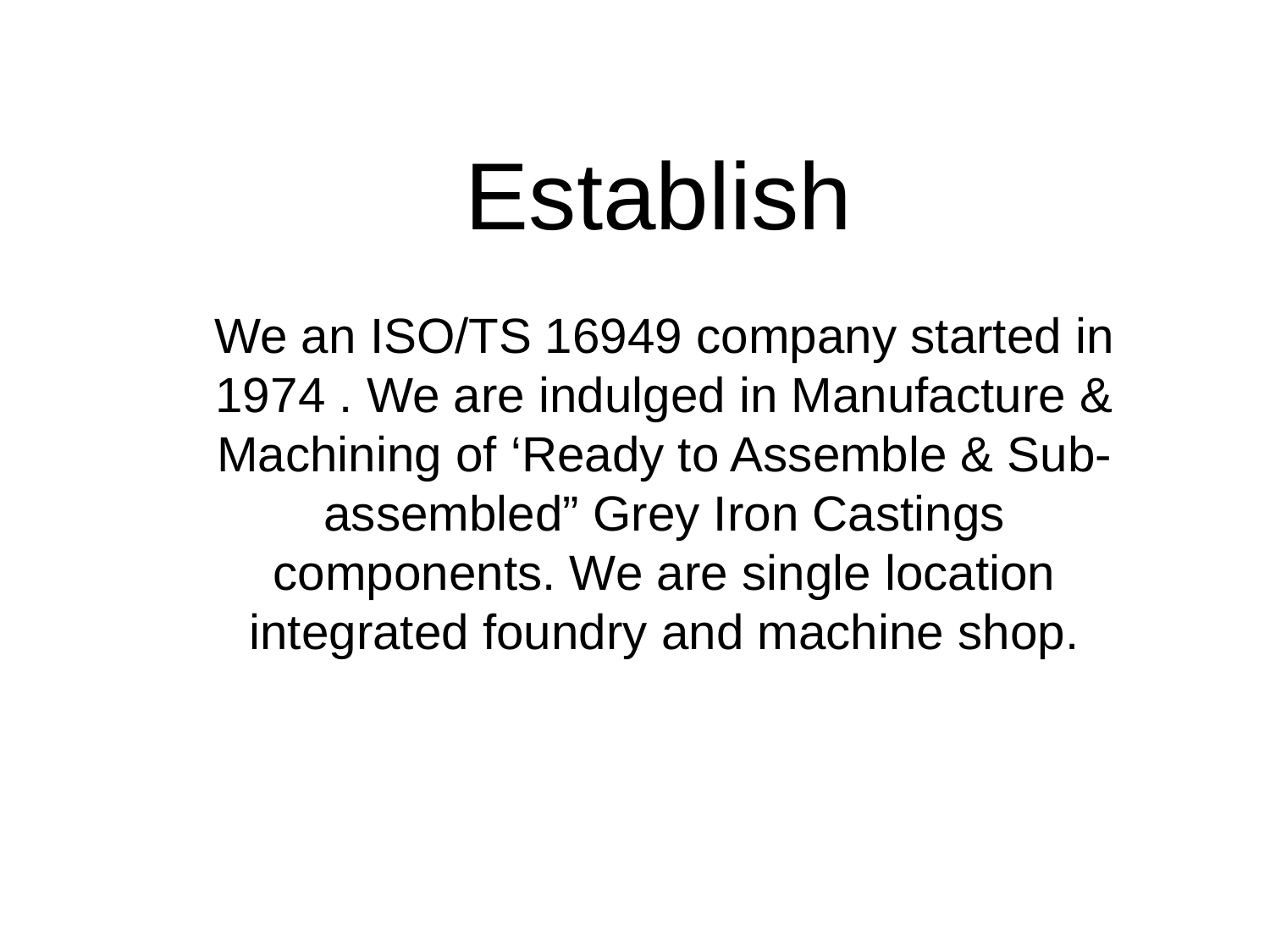

# Establish
We an ISO/TS 16949 company started in 1974 . We are indulged in Manufacture & Machining of ‘Ready to Assemble & Sub-assembled” Grey Iron Castings components. We are single location integrated foundry and machine shop.